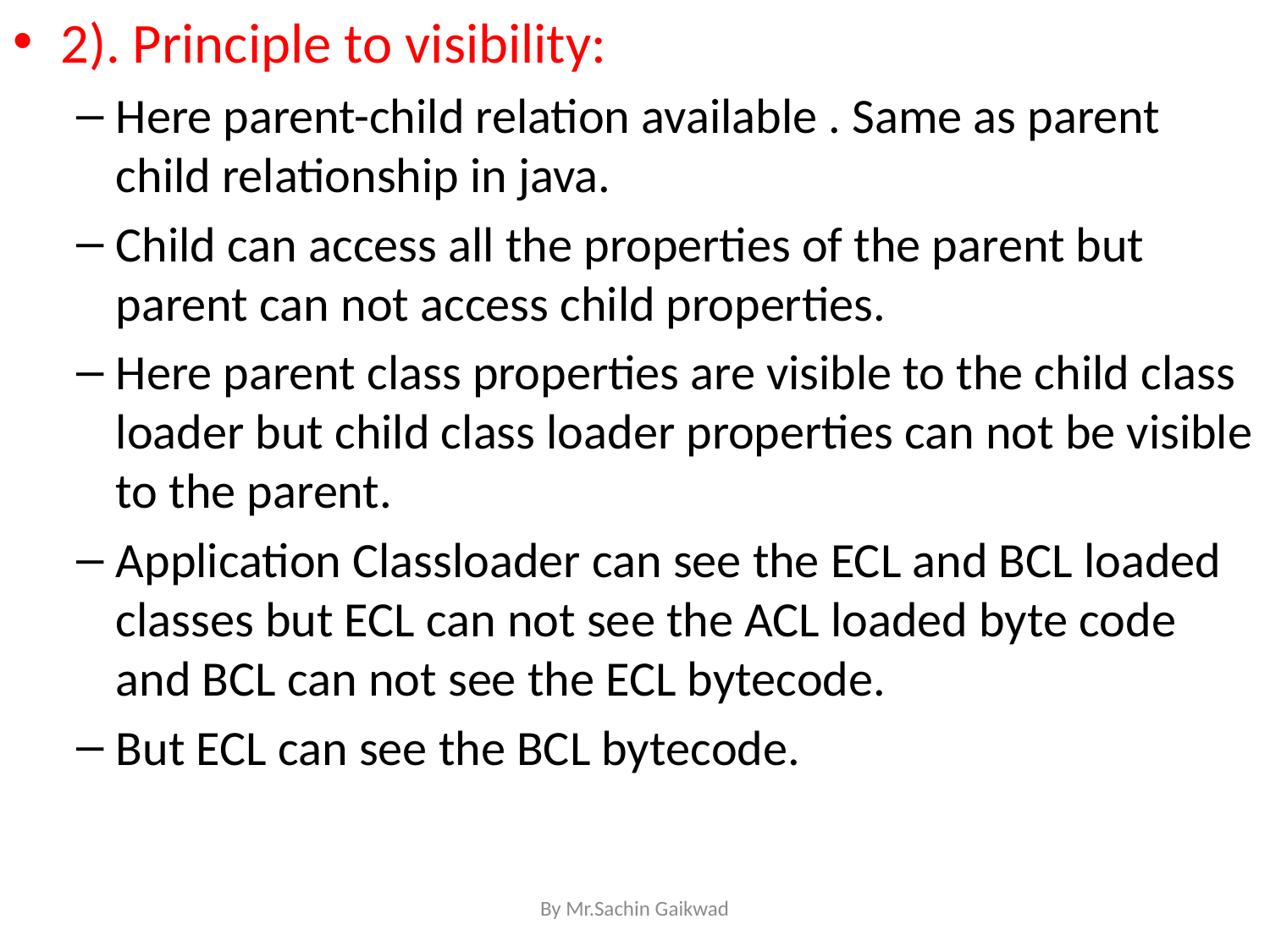

2). Principle to visibility:
Here parent-child relation available . Same as parent child relationship in java.
Child can access all the properties of the parent but parent can not access child properties.
Here parent class properties are visible to the child class loader but child class loader properties can not be visible to the parent.
Application Classloader can see the ECL and BCL loaded classes but ECL can not see the ACL loaded byte code and BCL can not see the ECL bytecode.
But ECL can see the BCL bytecode.

By Mr.Sachin Gaikwad